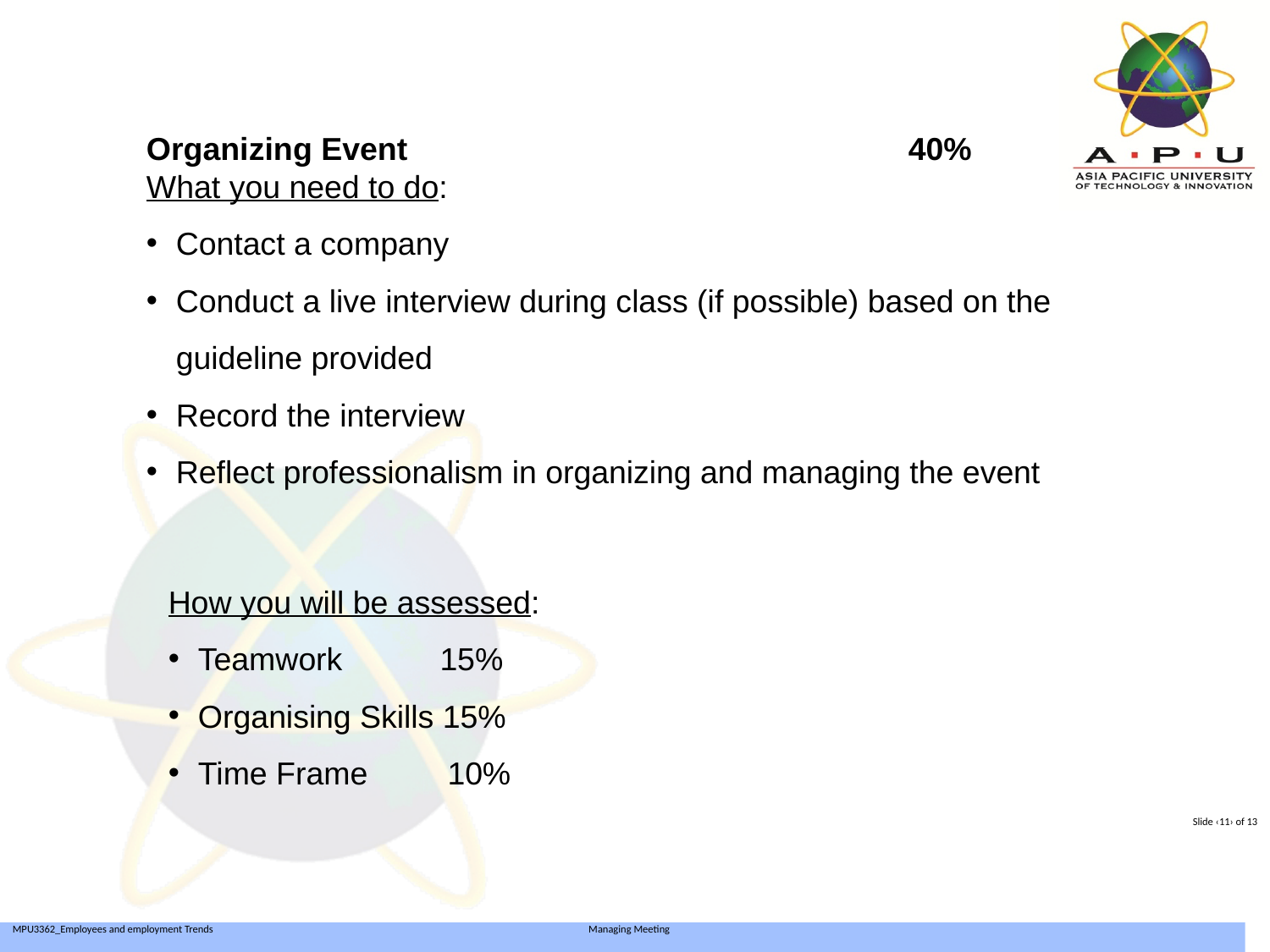

Organizing Event				40%
What you need to do:
Contact a company
Conduct a live interview during class (if possible) based on the guideline provided
Record the interview
Reflect professionalism in organizing and managing the event

How you will be assessed:
Teamwork           15%
Organising Skills 15%
Time Frame         10%
Slide ‹11› of 13